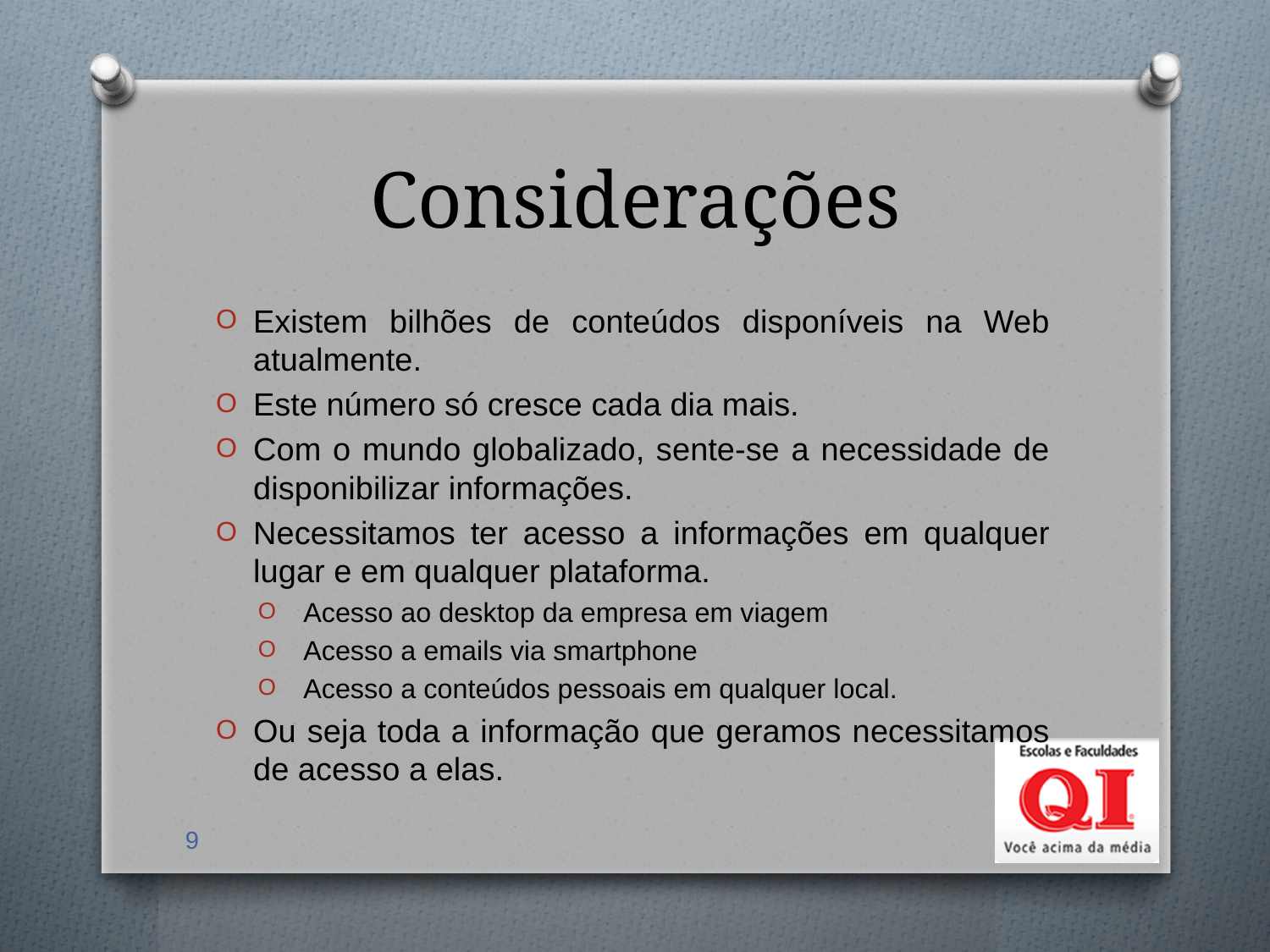

# Considerações
Existem bilhões de conteúdos disponíveis na Web atualmente.
Este número só cresce cada dia mais.
Com o mundo globalizado, sente-se a necessidade de disponibilizar informações.
Necessitamos ter acesso a informações em qualquer lugar e em qualquer plataforma.
Acesso ao desktop da empresa em viagem
Acesso a emails via smartphone
Acesso a conteúdos pessoais em qualquer local.
Ou seja toda a informação que geramos necessitamos de acesso a elas.
9